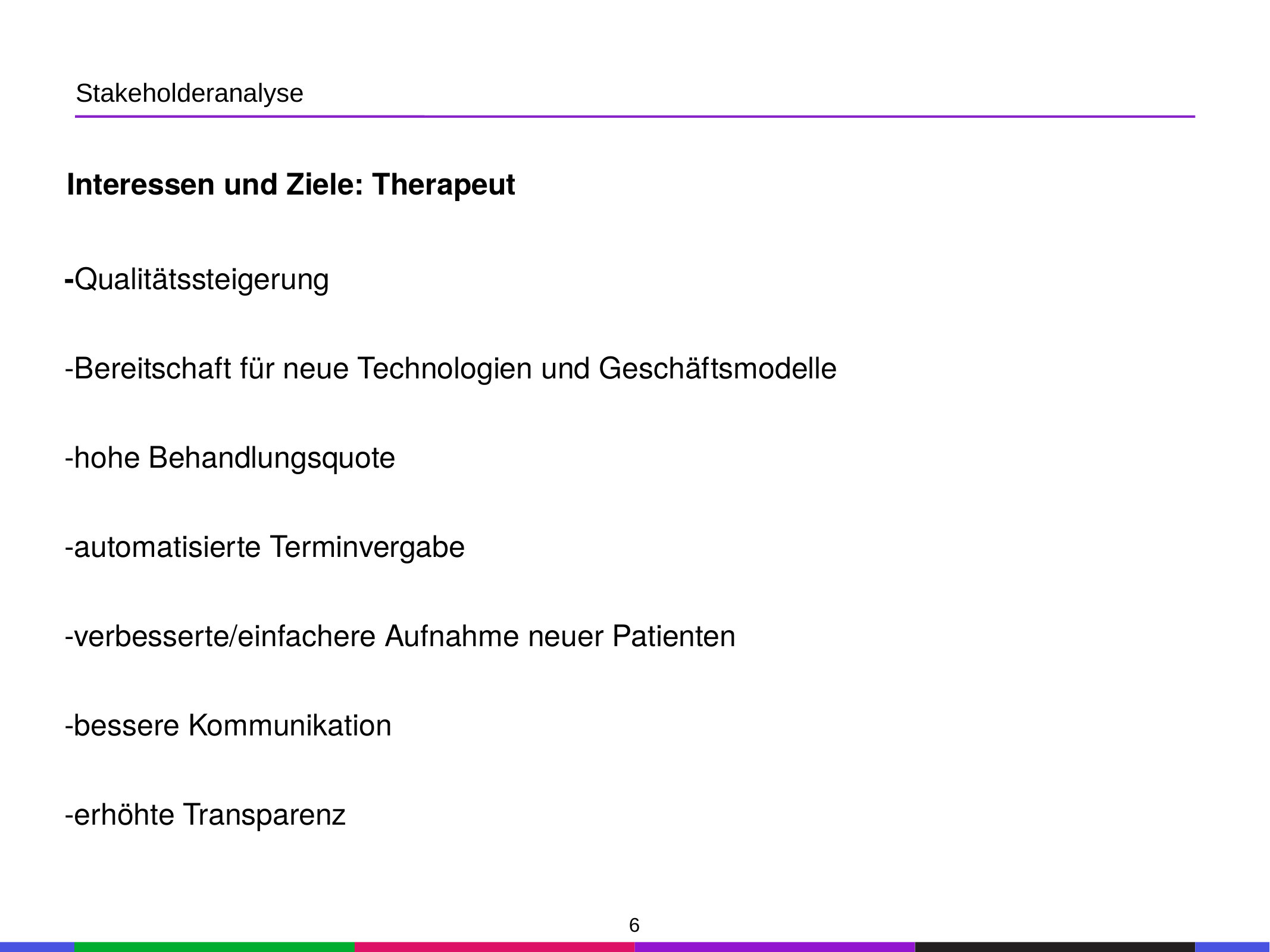

67
Stakeholderanalyse
53

21
Interessen und Ziele: Therapeut
53
-Qualitätssteigerung
-Bereitschaft für neue Technologien und Geschäftsmodelle
-hohe Behandlungsquote
-automatisierte Terminvergabe
-verbesserte/einfachere Aufnahme neuer Patienten
-bessere Kommunikation
-erhöhte Transparenz
21
53
21
53
21
53

21
53
21
53
21
53
21
53
6

133
21
133
21
133
21
133
21
133
21
133